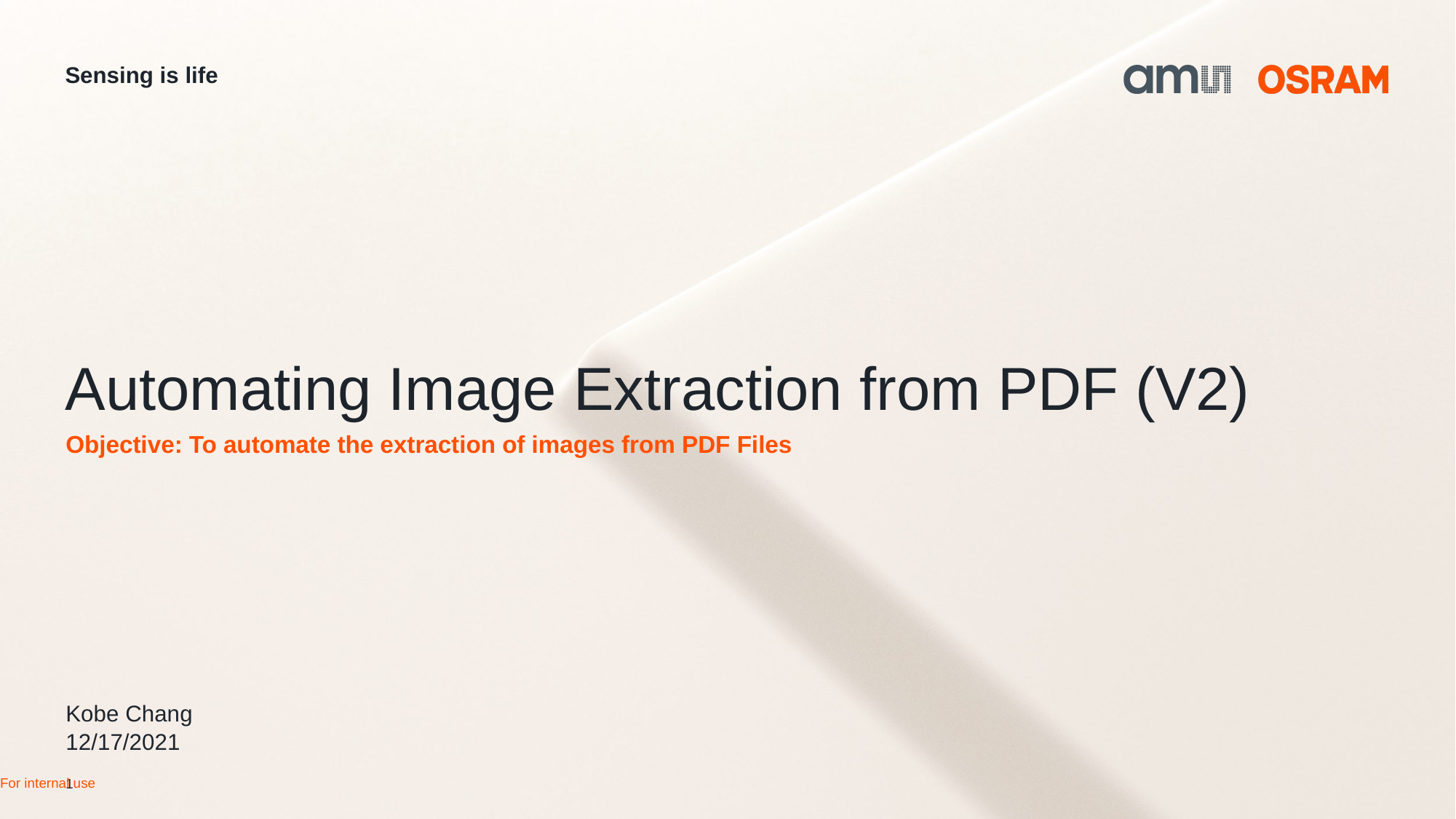

# Automating Image Extraction from PDF (V2)
Objective: To automate the extraction of images from PDF Files

Kobe Chang
12/17/2021
For internal use